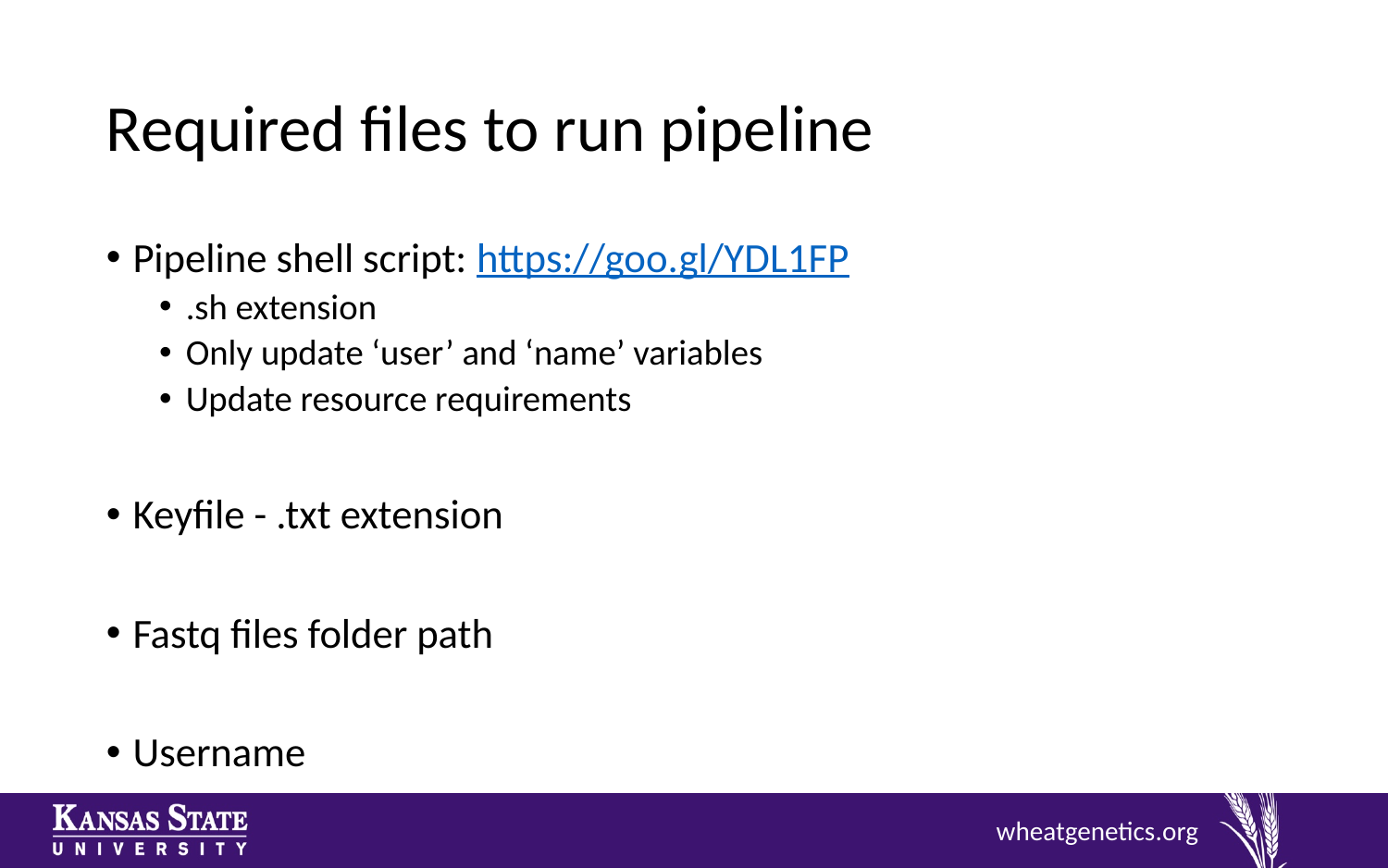

# Required files to run pipeline
Pipeline shell script: https://goo.gl/YDL1FP
.sh extension
Only update ‘user’ and ‘name’ variables
Update resource requirements

Keyfile - .txt extension

Fastq files folder path

Username